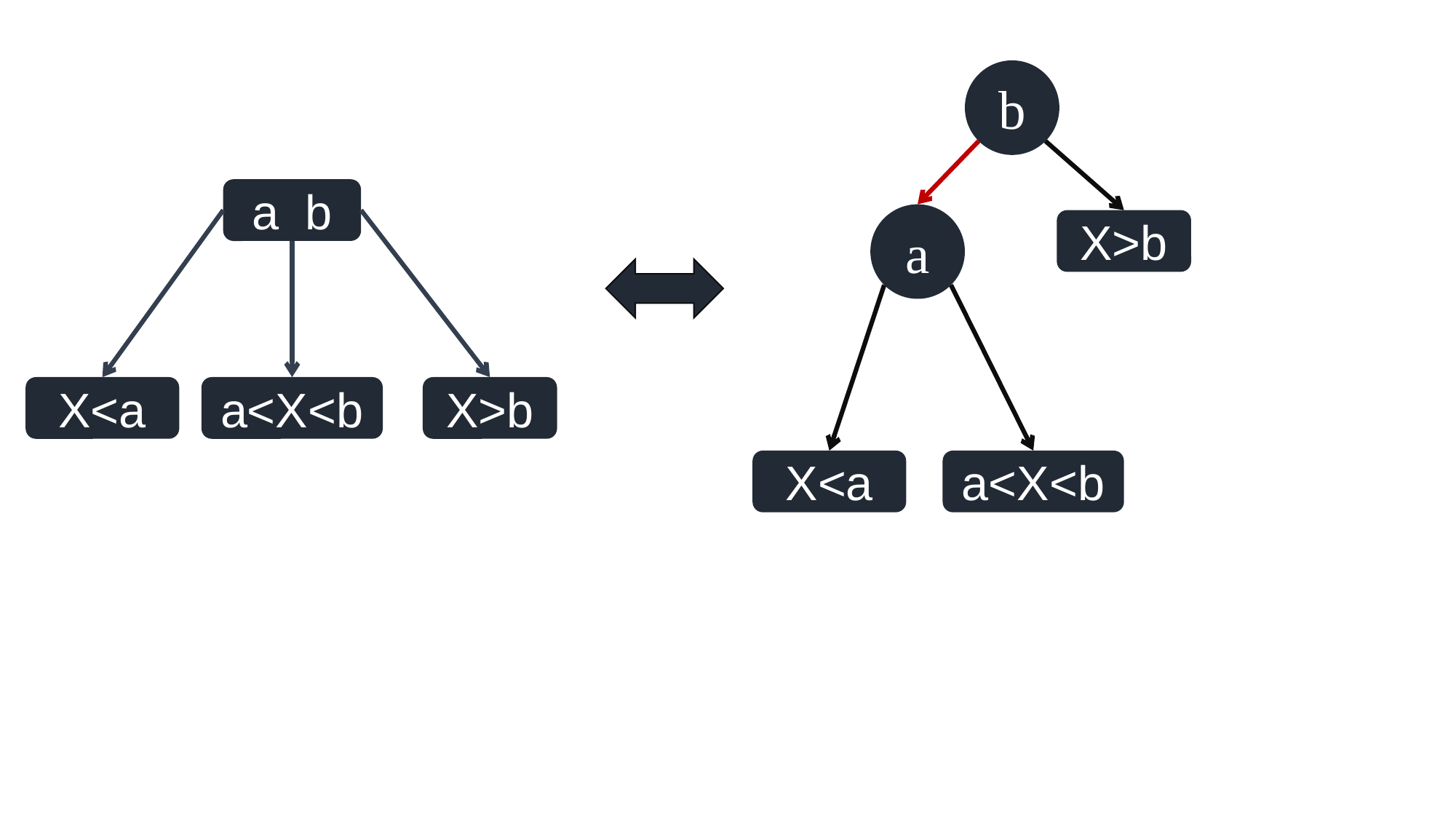

b
a  b
a
X>b

a<X<b
X>b
X<a
a<X<b
X<a